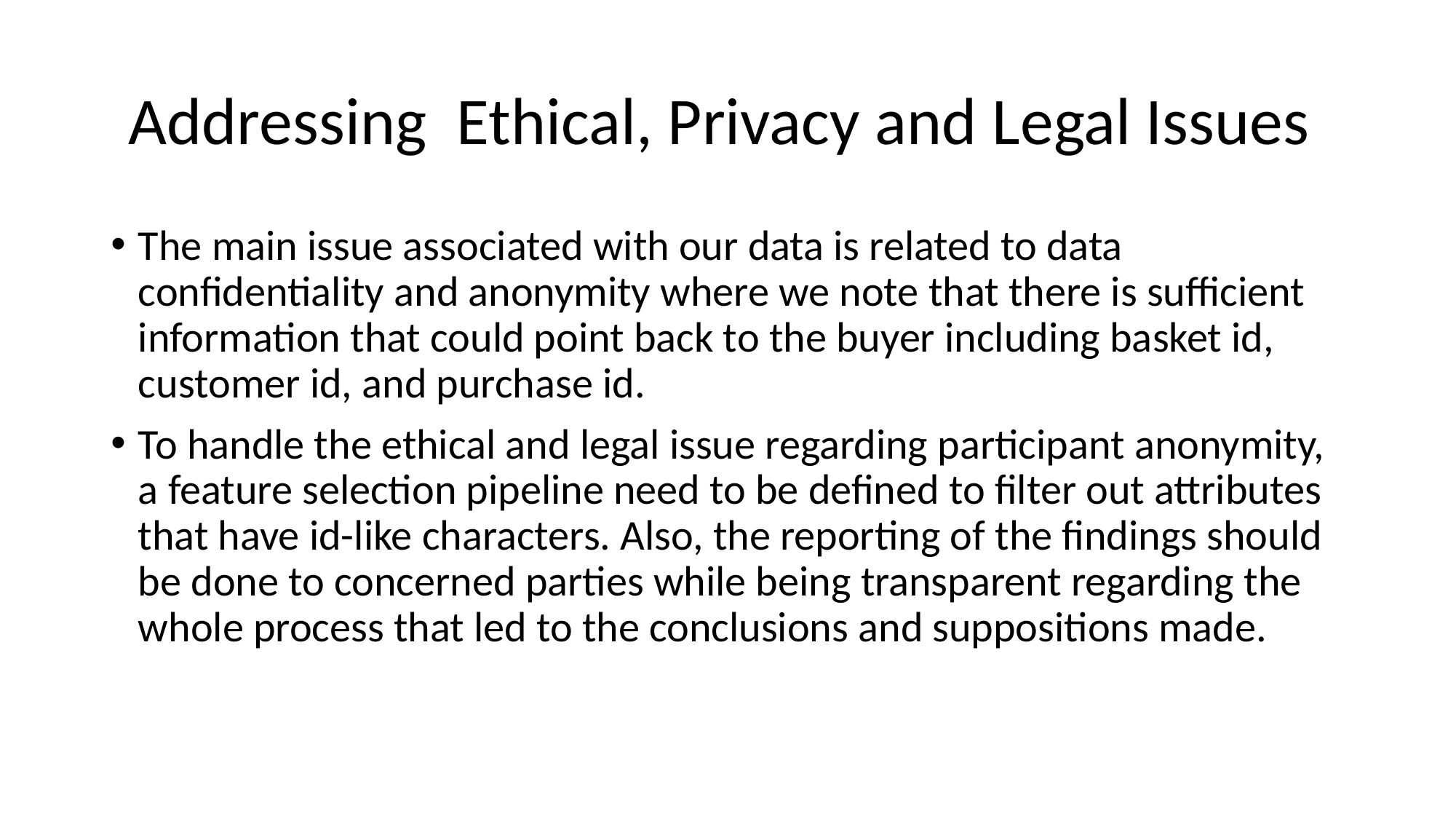

# Addressing  Ethical, Privacy and Legal Issues
The main issue associated with our data is related to data confidentiality and anonymity where we note that there is sufficient information that could point back to the buyer including basket id, customer id, and purchase id.
To handle the ethical and legal issue regarding participant anonymity, a feature selection pipeline need to be defined to filter out attributes that have id-like characters. Also, the reporting of the findings should be done to concerned parties while being transparent regarding the whole process that led to the conclusions and suppositions made.